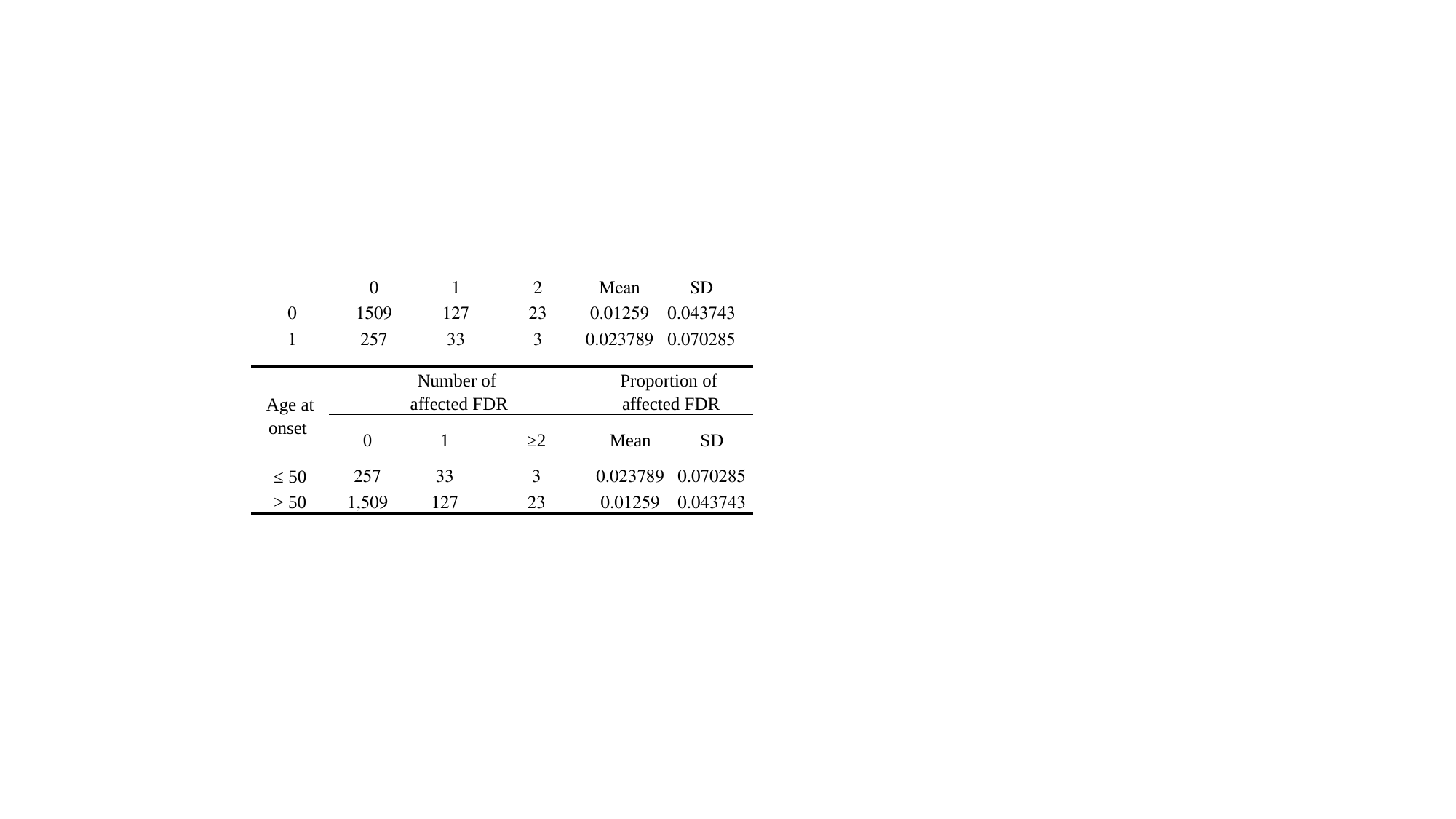

#
|  | 0 | 1 | 2 | Mean | SD |
| --- | --- | --- | --- | --- | --- |
| 0 | 1509 | 127 | 23 | 0.01259 | 0.043743 |
| 1 | 257 | 33 | 3 | 0.023789 | 0.070285 |
| Age at onset | Number of affected FDR |  |  | Proportion of affected FDR |  |
| --- | --- | --- | --- | --- | --- |
|  | 0 | 1 | ≥2 | Mean | SD |
| ≤ 50 | 257 | 33 | 3 | 0.023789 | 0.070285 |
| > 50 | 1,509 | 127 | 23 | 0.01259 | 0.043743 |